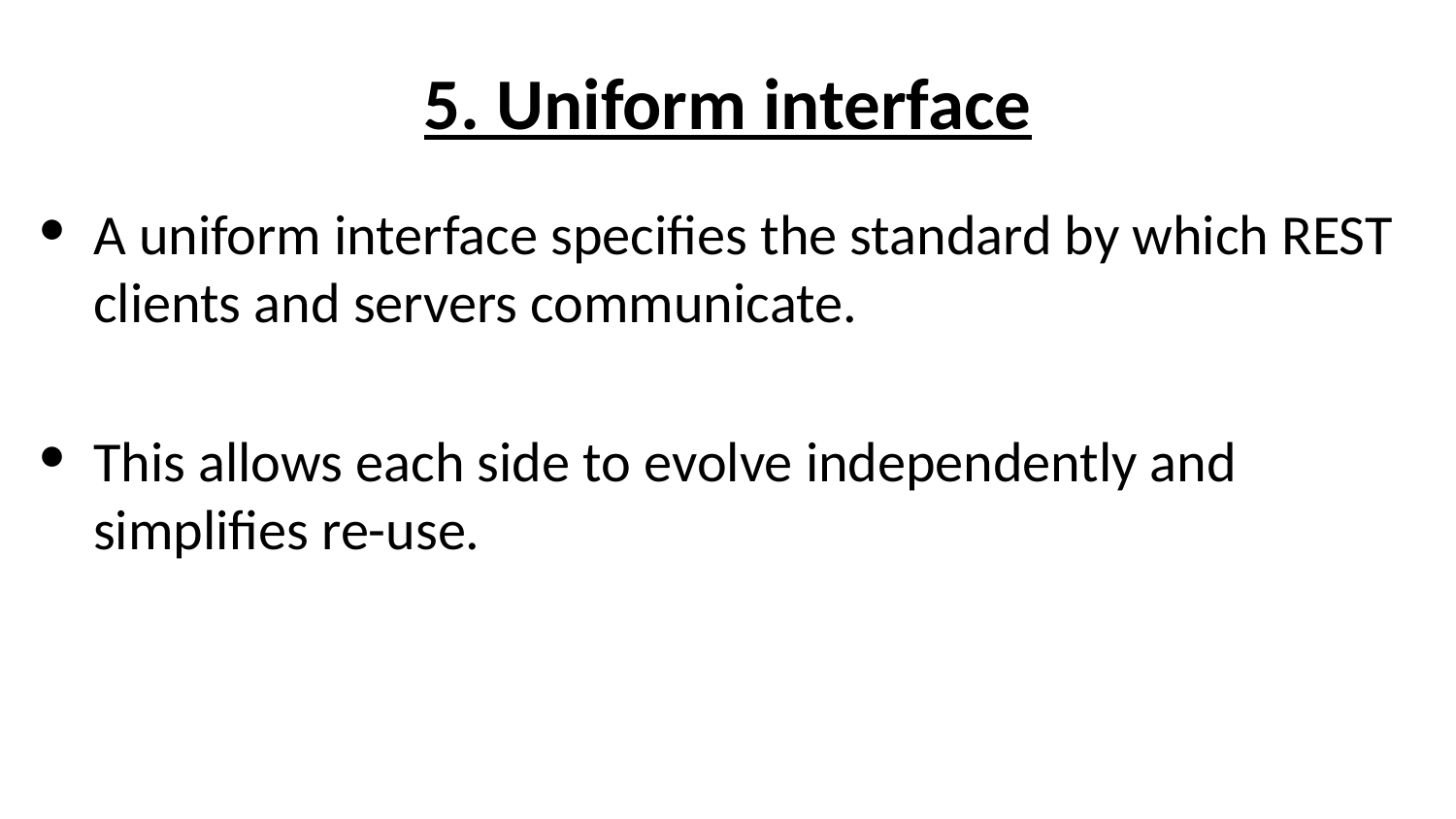

# 5. Uniform interface
A uniform interface specifies the standard by which REST clients and servers communicate.

This allows each side to evolve independently and simplifies re-use.